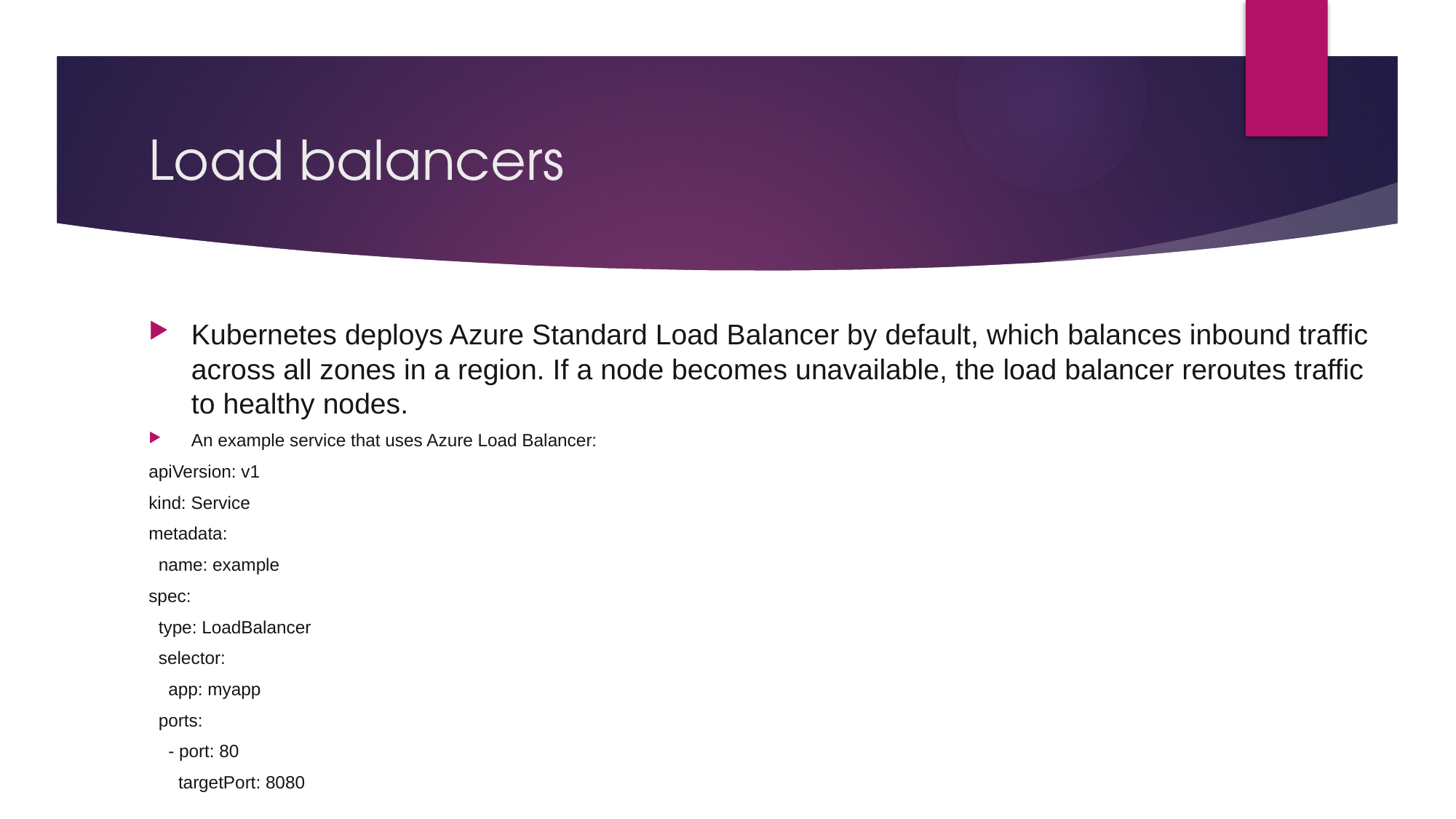

# Load balancers
Kubernetes deploys Azure Standard Load Balancer by default, which balances inbound traffic across all zones in a region. If a node becomes unavailable, the load balancer reroutes traffic to healthy nodes.
An example service that uses Azure Load Balancer:
apiVersion: v1
kind: Service
metadata:
  name: example
spec:
  type: LoadBalancer
  selector:
    app: myapp
  ports:
    - port: 80
      targetPort: 8080